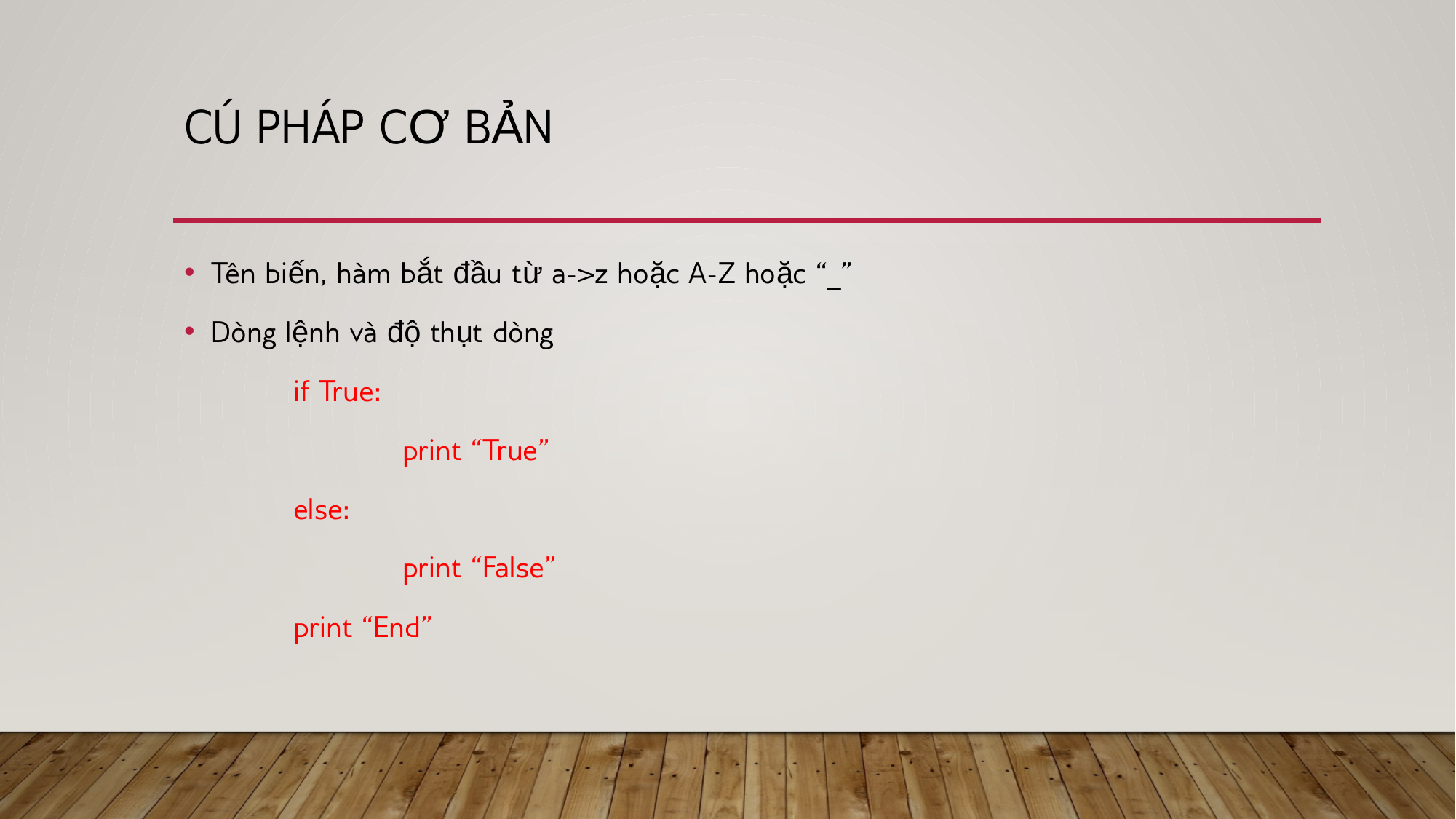

# Cú pháp Cơ Bản
Tên biến, hàm bắt đầu từ a->z hoặc A-Z hoặc “_”
Dòng lệnh và độ thụt dòng
	if True:
		print “True”
	else:
		print “False”
	print “End”